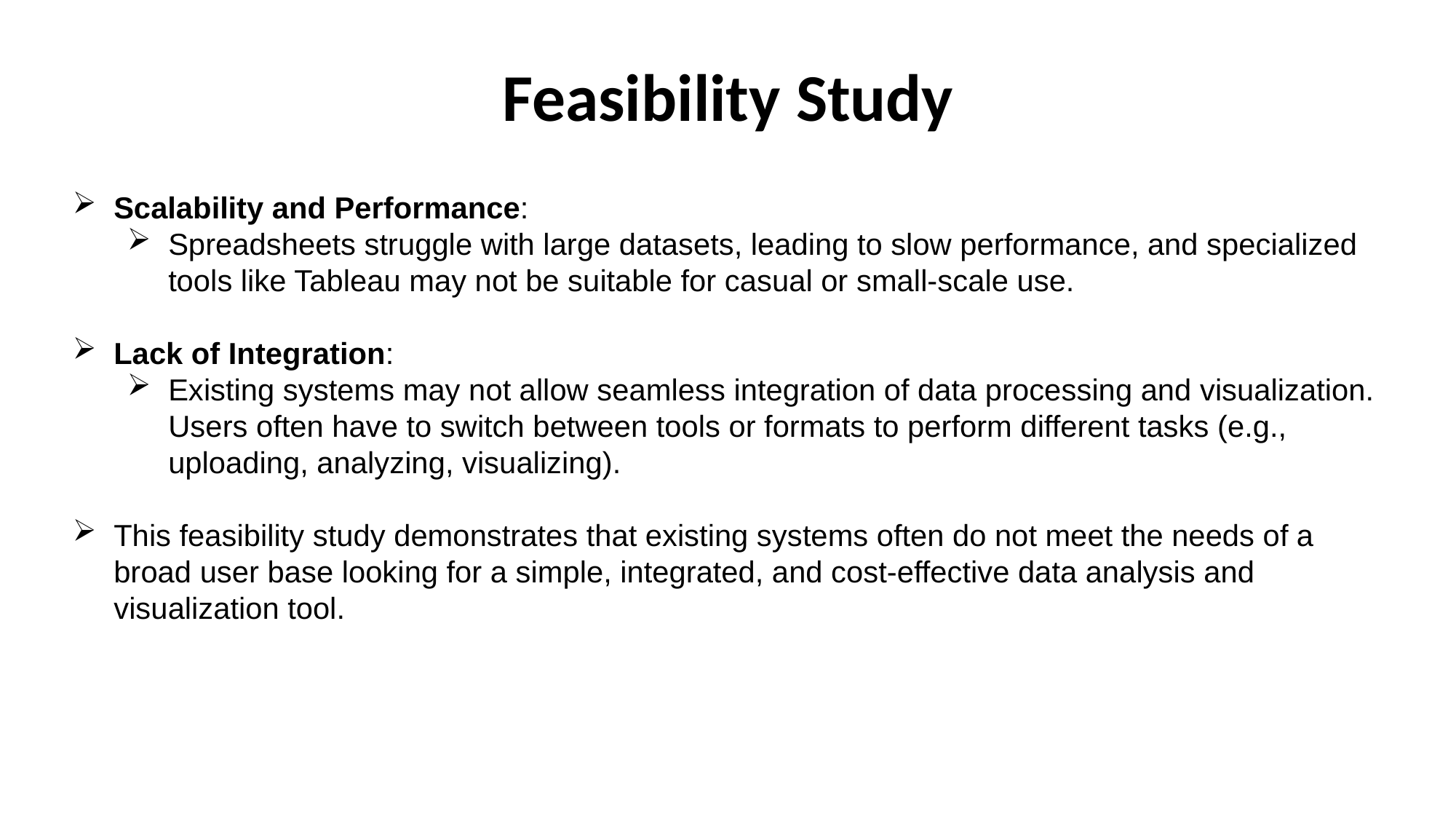

# Feasibility Study
Scalability and Performance:
Spreadsheets struggle with large datasets, leading to slow performance, and specialized tools like Tableau may not be suitable for casual or small-scale use.

Lack of Integration:
Existing systems may not allow seamless integration of data processing and visualization. Users often have to switch between tools or formats to perform different tasks (e.g., uploading, analyzing, visualizing).

This feasibility study demonstrates that existing systems often do not meet the needs of a broad user base looking for a simple, integrated, and cost-effective data analysis and visualization tool.